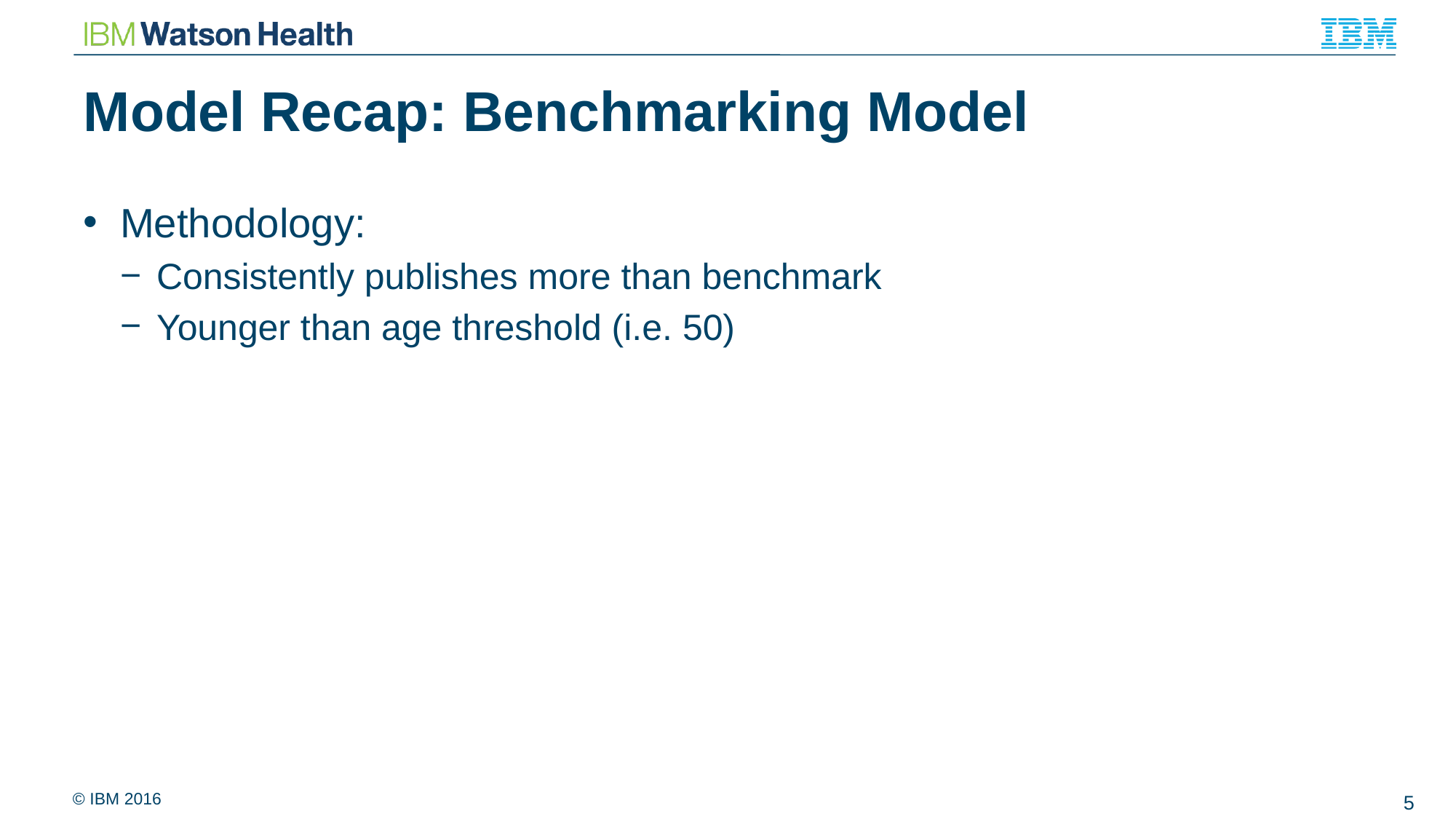

# Model Recap: Benchmarking Model
Methodology:
Consistently publishes more than benchmark
Younger than age threshold (i.e. 50)